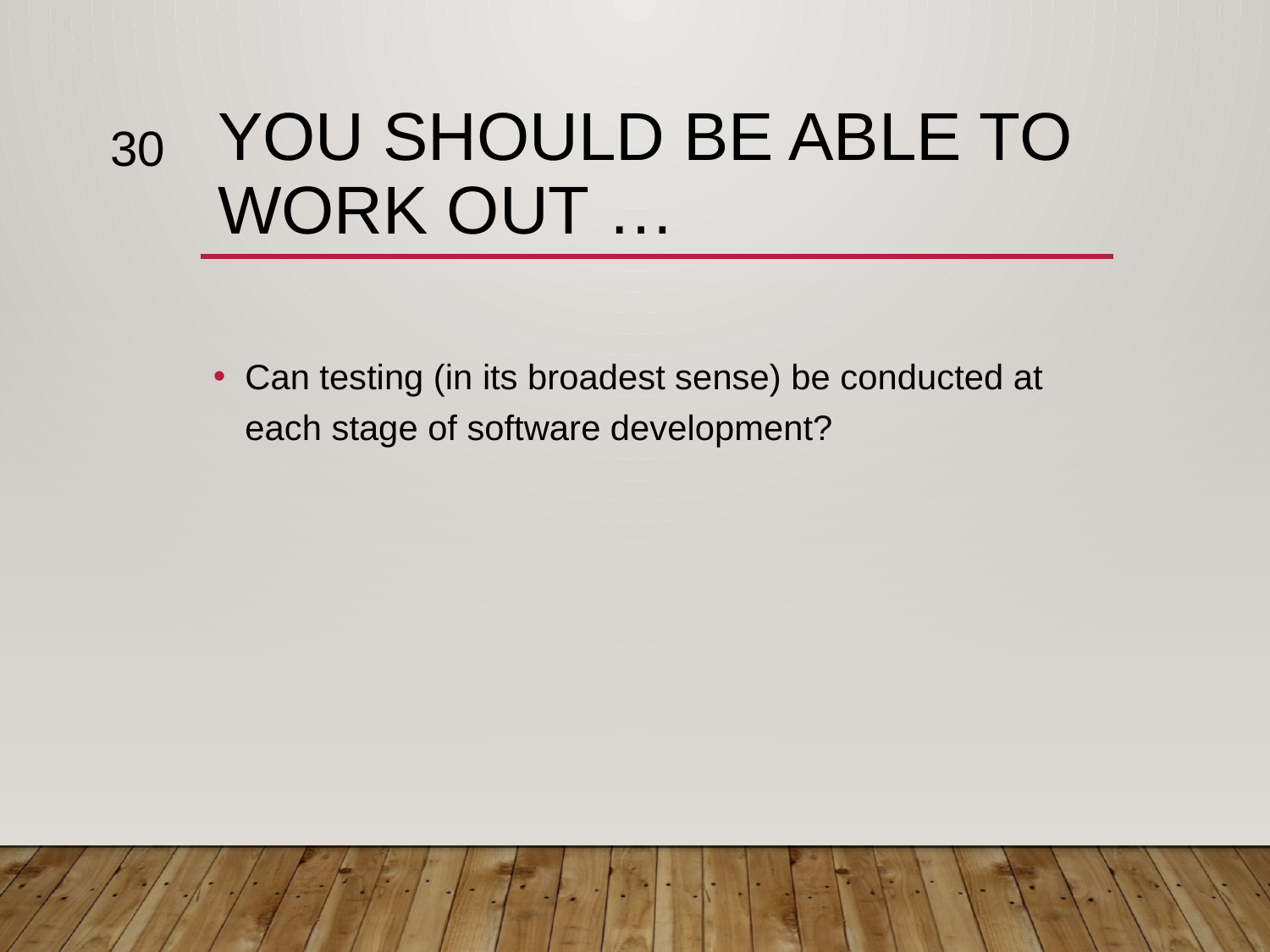

# You should be able to work out …
30

Can testing (in its broadest sense) be conducted at each stage of software development?